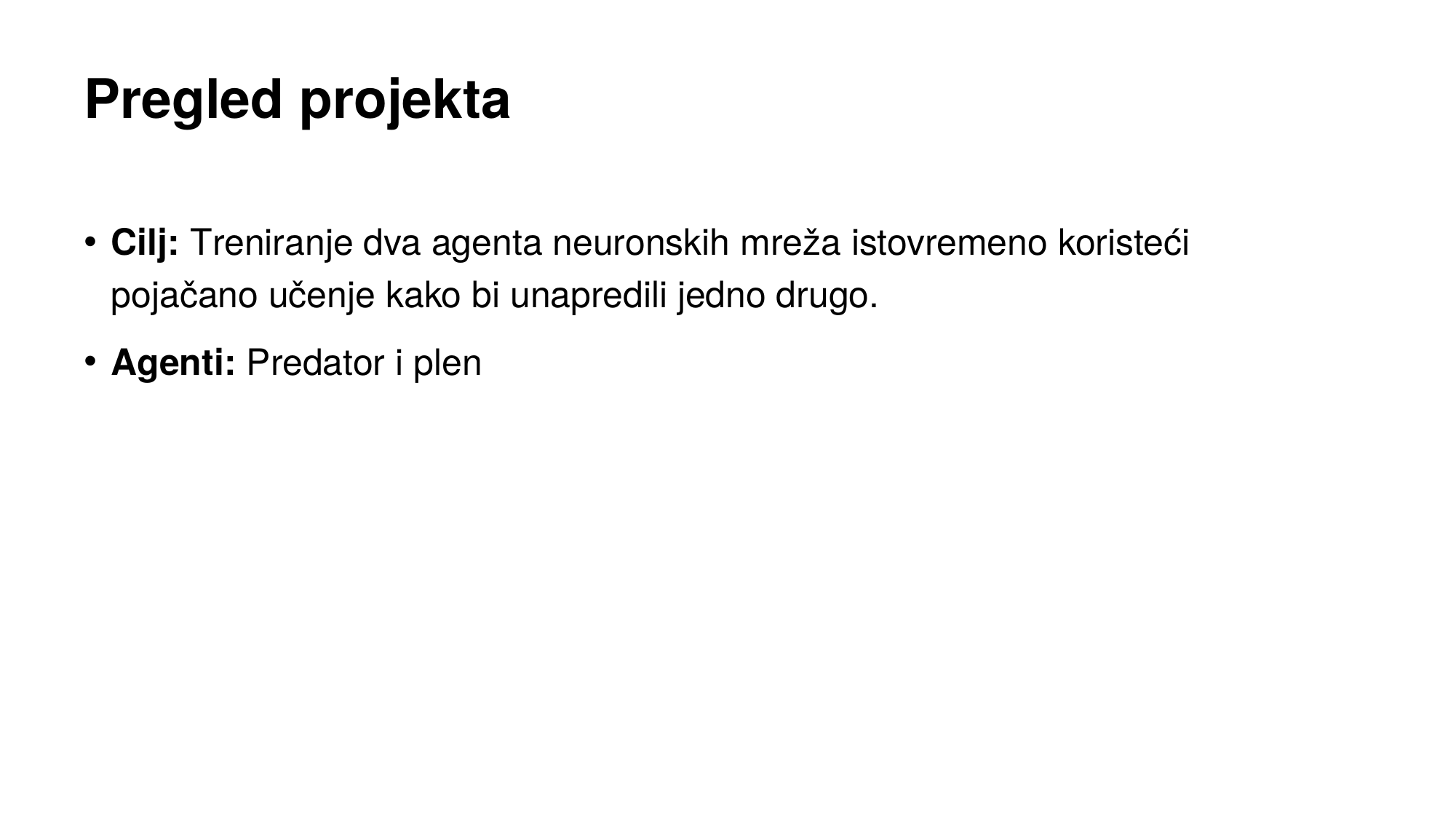

# Pregled projekta
Cilj: Treniranje dva agenta neuronskih mreža istovremeno koristeći pojačano učenje kako bi unapredili jedno drugo.
Agenti: Predator i plen